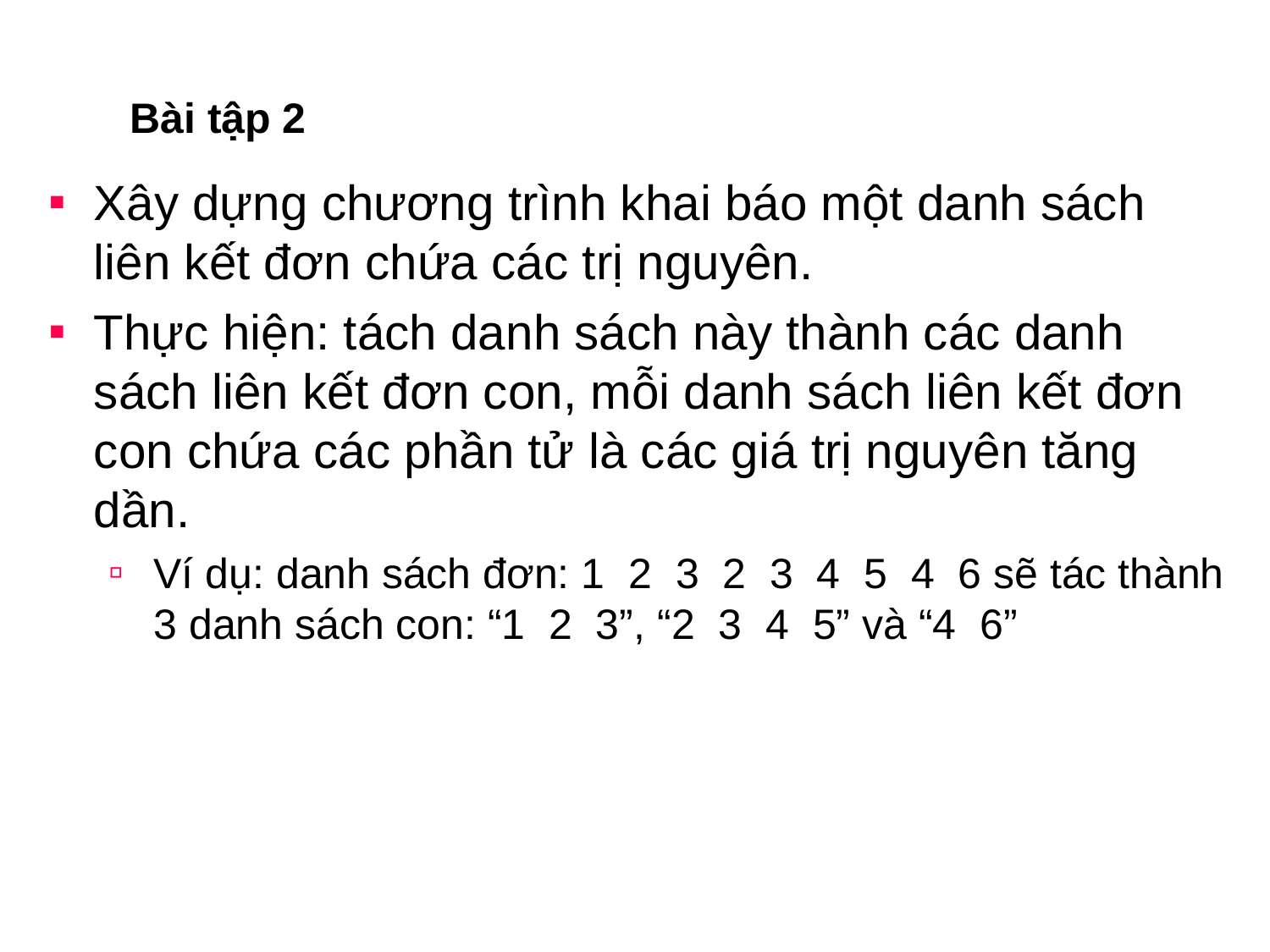

# Bài tập 2
Xây dựng chương trình khai báo một danh sách liên kết đơn chứa các trị nguyên.
Thực hiện: tách danh sách này thành các danh sách liên kết đơn con, mỗi danh sách liên kết đơn con chứa các phần tử là các giá trị nguyên tăng dần.
Ví dụ: danh sách đơn: 1  2  3  2  3  4  5  4  6 sẽ tác thành 3 danh sách con: “1  2  3”, “2  3  4  5” và “4  6”